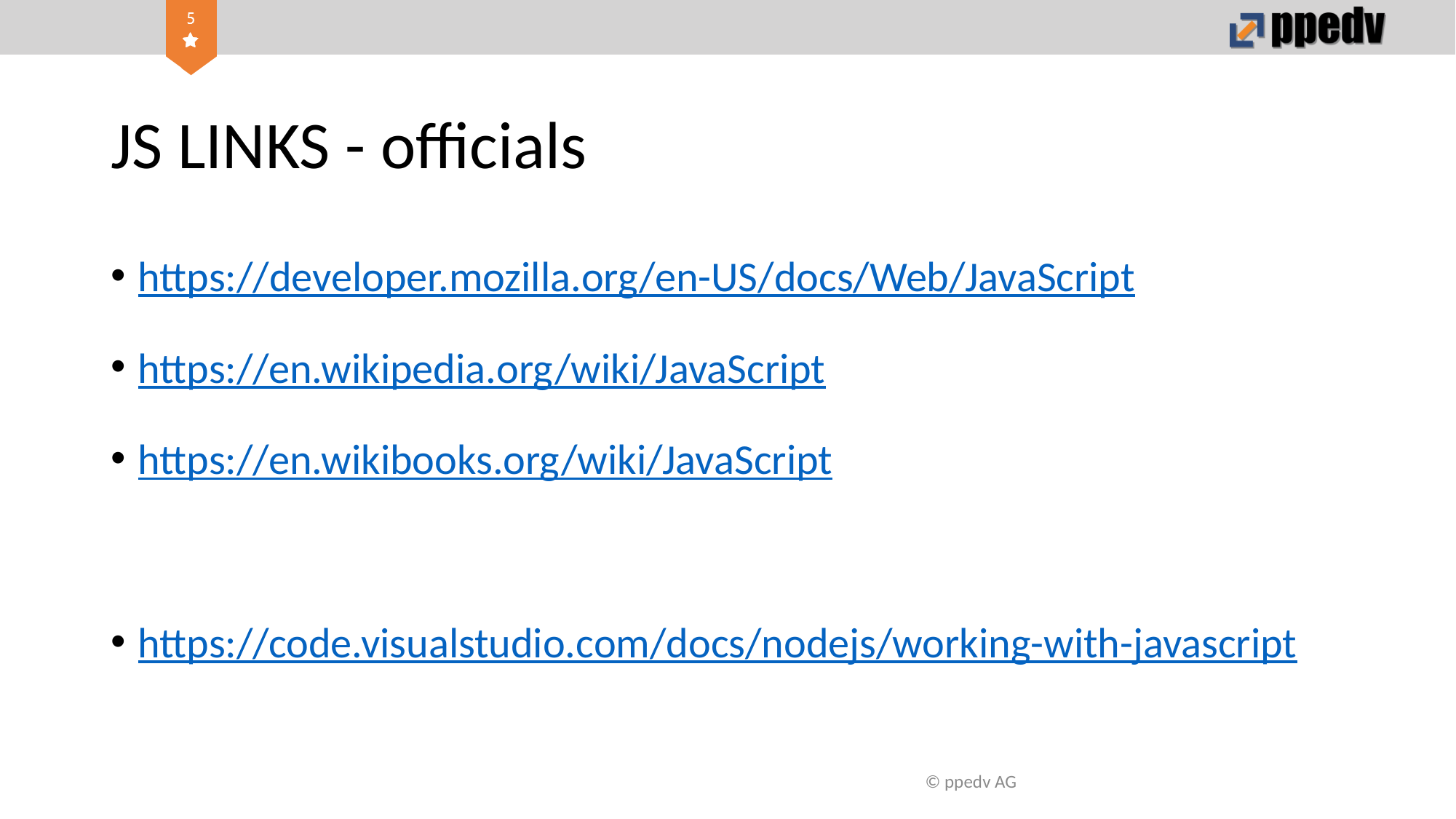

# JS LINKS - officials
https://developer.mozilla.org/en-US/docs/Web/JavaScript
https://en.wikipedia.org/wiki/JavaScript
https://en.wikibooks.org/wiki/JavaScript

https://code.visualstudio.com/docs/nodejs/working-with-javascript
© ppedv AG